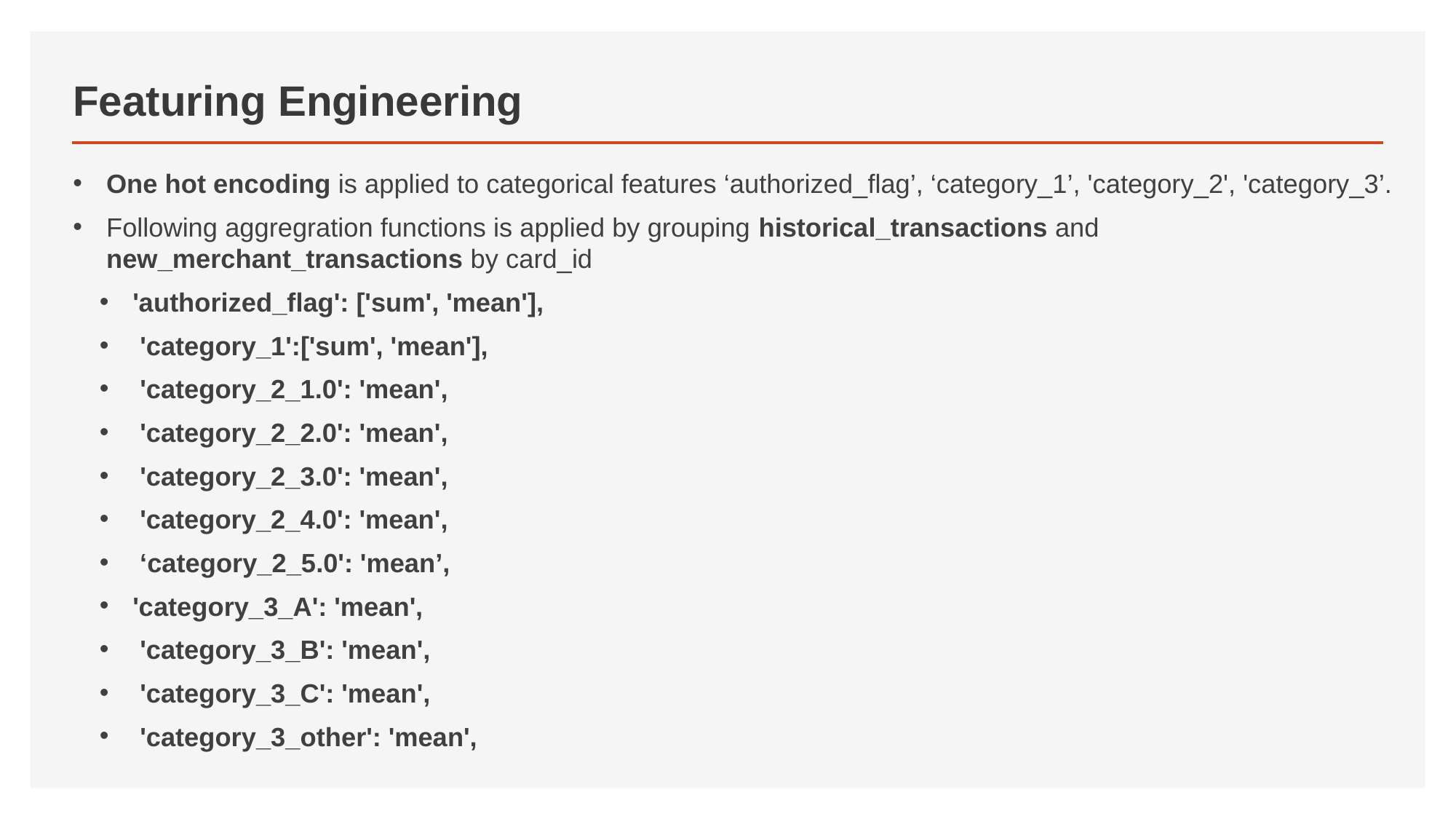

# Featuring Engineering
One hot encoding is applied to categorical features ‘authorized_flag’, ‘category_1’, 'category_2', 'category_3’.
Following aggregration functions is applied by grouping historical_transactions and new_merchant_transactions by card_id
'authorized_flag': ['sum', 'mean'],
 'category_1':['sum', 'mean'],
 'category_2_1.0': 'mean',
 'category_2_2.0': 'mean',
 'category_2_3.0': 'mean',
 'category_2_4.0': 'mean',
 ‘category_2_5.0': 'mean’,
'category_3_A': 'mean',
 'category_3_B': 'mean',
 'category_3_C': 'mean',
 'category_3_other': 'mean',